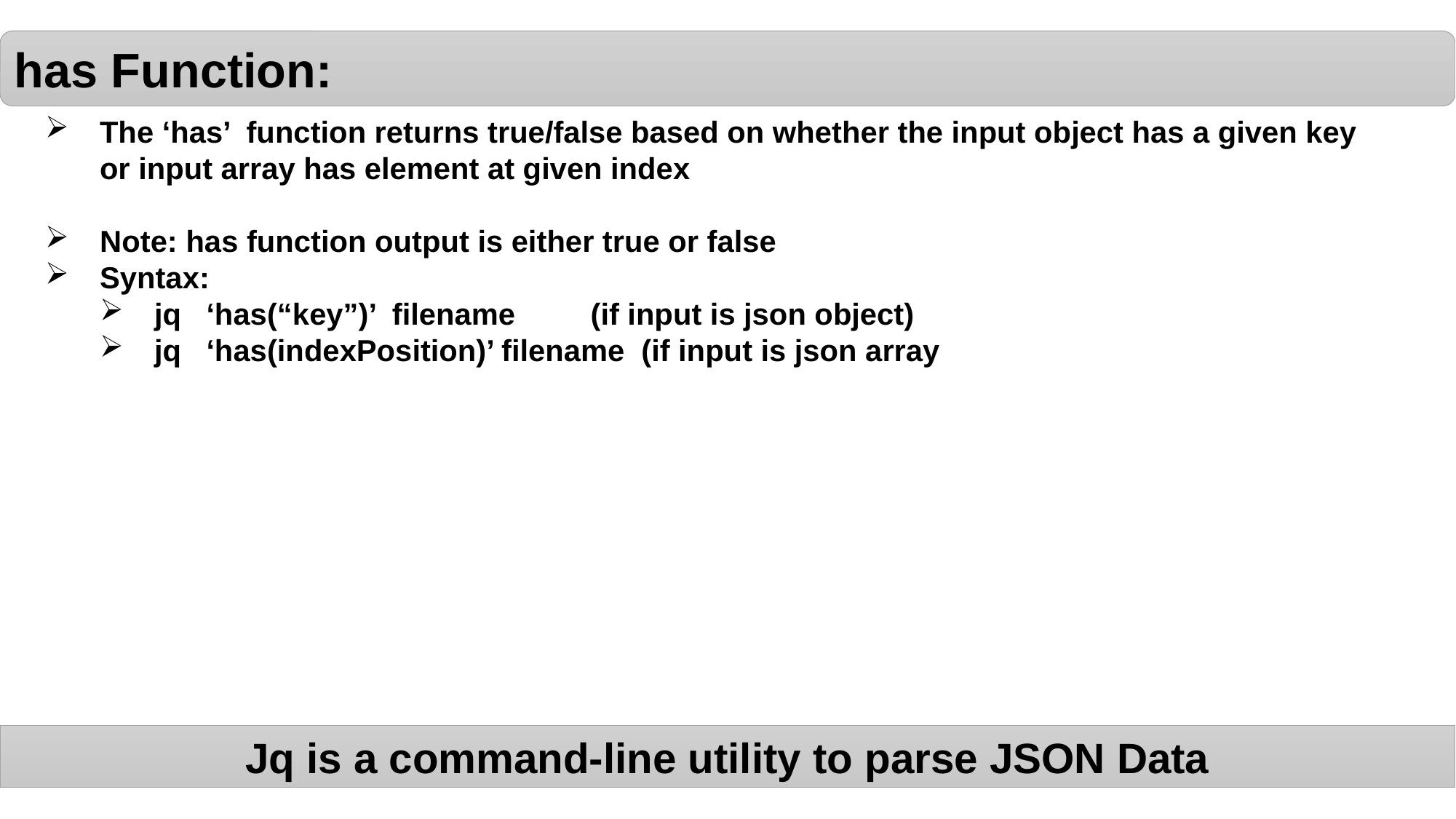

has Function:
The ‘has’  function returns true/false based on whether the input object has a given key or input array has element at given index

Note: has function output is either true or false
Syntax:
jq   ‘has(“key”)’  filename         (if input is json object)
jq   ‘has(indexPosition)’ filename  (if input is json array
Jq is a command-line utility to parse JSON Data